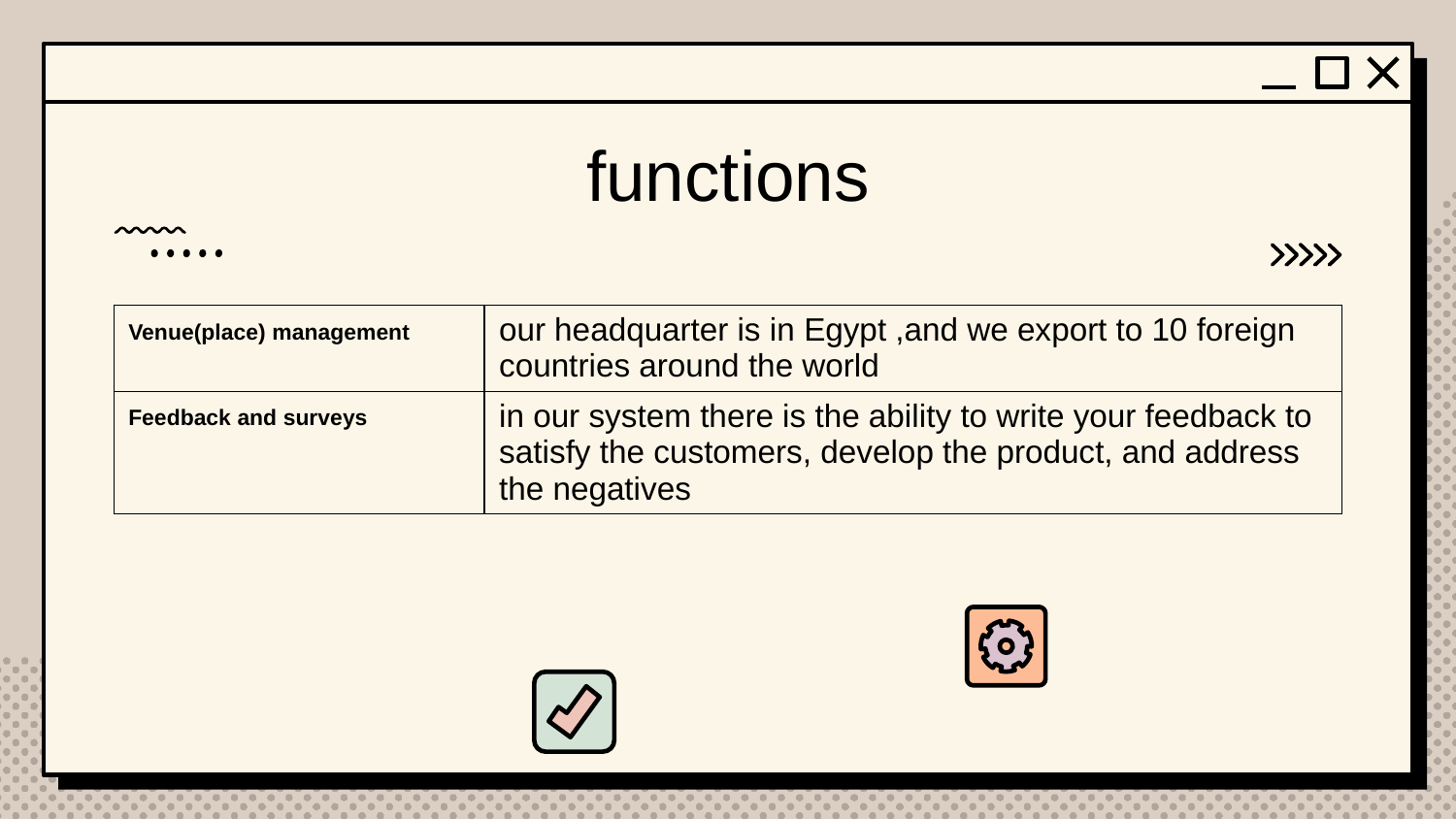

# functions

| Venue(place) management | our headquarter is in Egypt ,and we export to 10 foreign countries around the world |
| --- | --- |
| Feedback and surveys | in our system there is the ability to write your feedback to satisfy the customers, develop the product, and address the negatives |